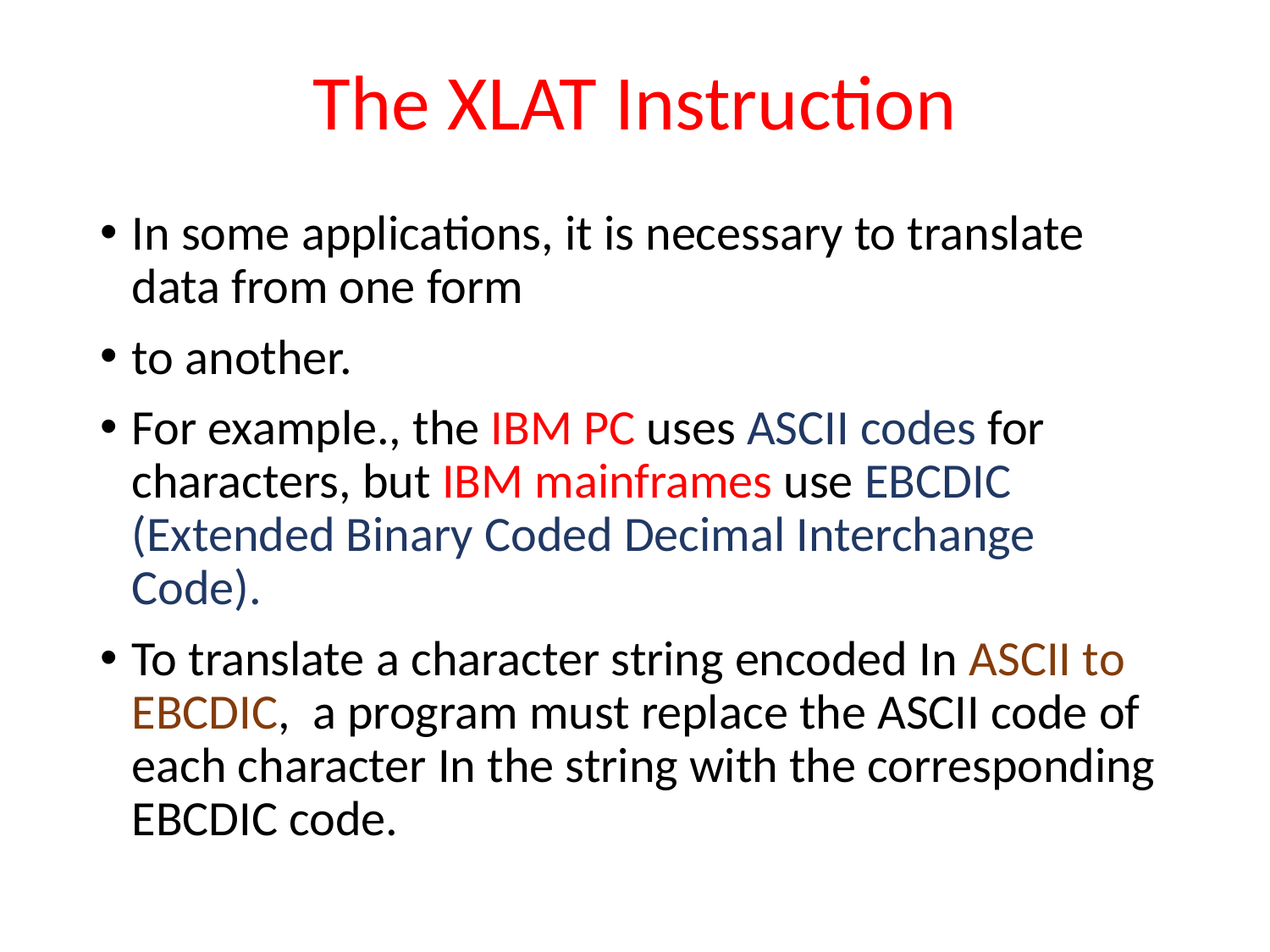

# The XLAT Instruction
In some applications, it is necessary to translate data from one form
to another.
For example., the IBM PC uses ASCII codes for characters, but IBM mainframes use EBCDIC (Extended Binary Coded Decimal Interchange Code).
To translate a character string encoded In ASCII to EBCDIC,  a program must replace the ASCII code of each character In the string with the corresponding EBCDIC code.